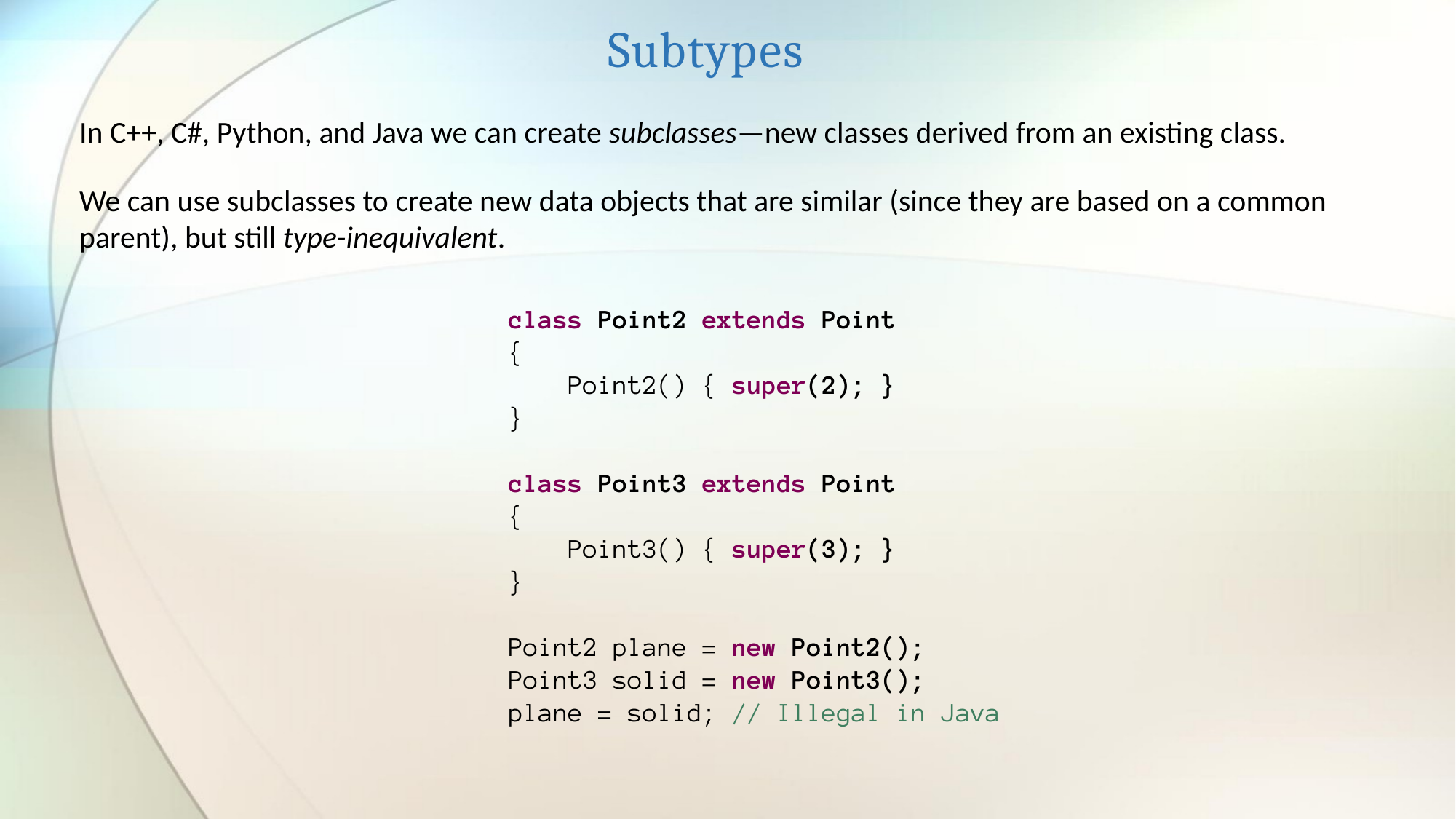

Subtypes
In C++, C#, Python, and Java we can create subclasses—new classes derived from an existing class.
We can use subclasses to create new data objects that are similar (since they are based on a common parent), but still type-inequivalent.
class Point2 extends Point
{
    Point2() { super(2); }
}

class Point3 extends Point
{
    Point3() { super(3); }
}

Point2 plane = new Point2();
Point3 solid = new Point3();
plane = solid; // Illegal in Java